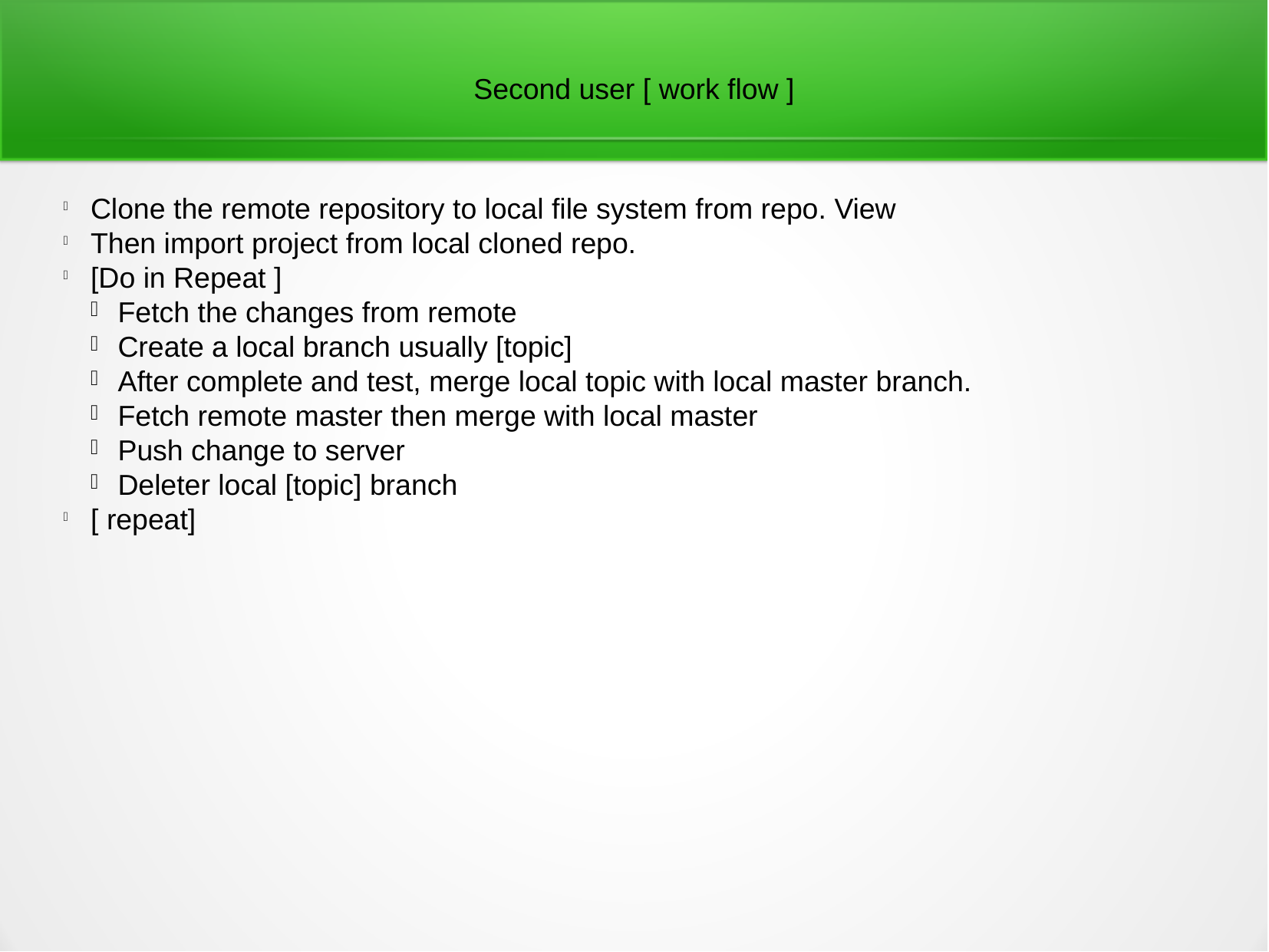

Second user [ work flow ]
Clone the remote repository to local file system from repo. View
Then import project from local cloned repo.
[Do in Repeat ]
Fetch the changes from remote
Create a local branch usually [topic]
After complete and test, merge local topic with local master branch.
Fetch remote master then merge with local master
Push change to server
Deleter local [topic] branch
[ repeat]